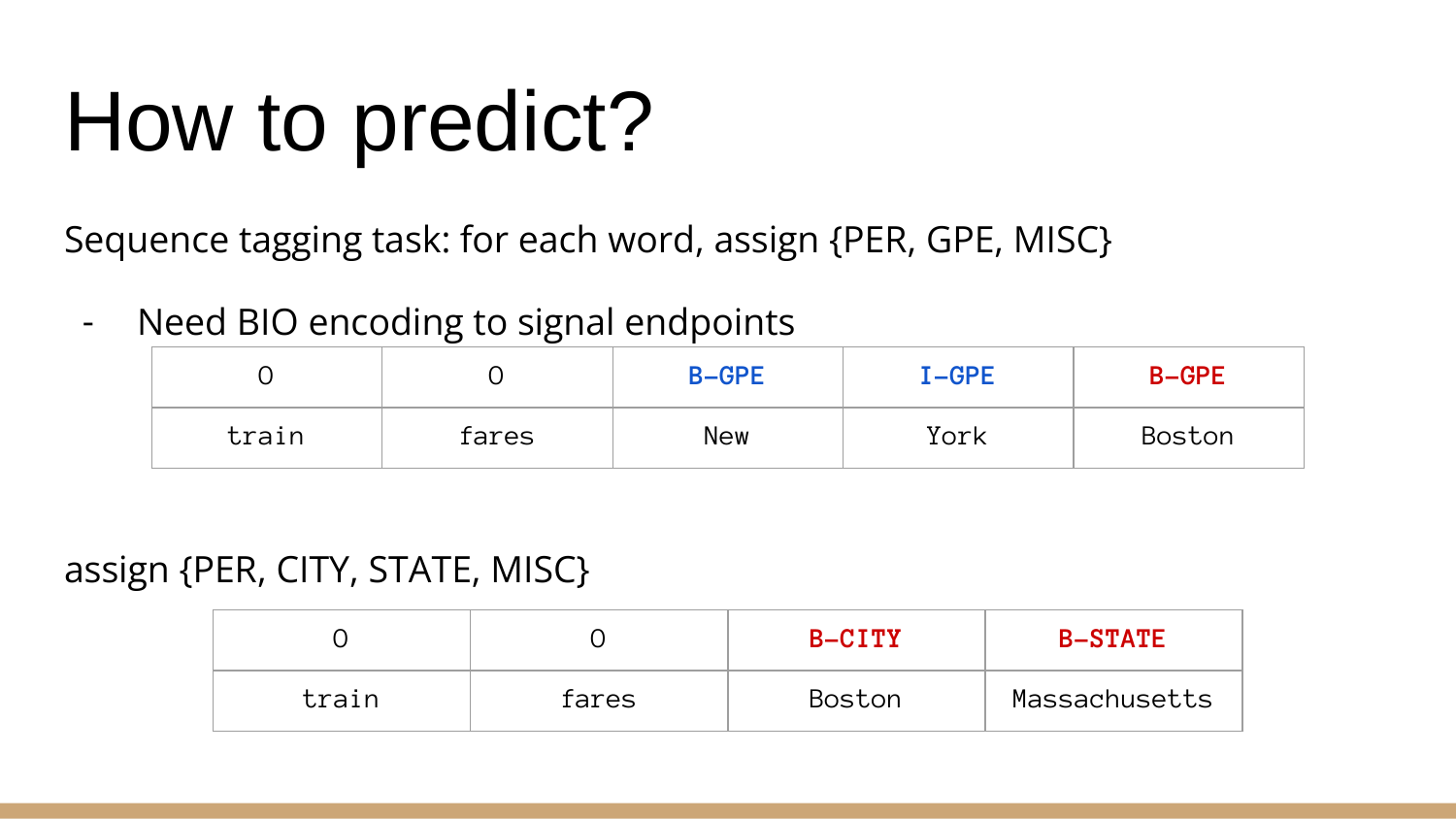

# How to predict?
Sequence tagging task: for each word, assign {PER, GPE, MISC}
Need BIO encoding to signal endpoints

assign {PER, CITY, STATE, MISC}

| O | O | B-GPE | I-GPE | B-GPE |
| --- | --- | --- | --- | --- |
| train | fares | New | York | Boston |
| O | O | B-CITY | B-STATE |
| --- | --- | --- | --- |
| train | fares | Boston | Massachusetts |